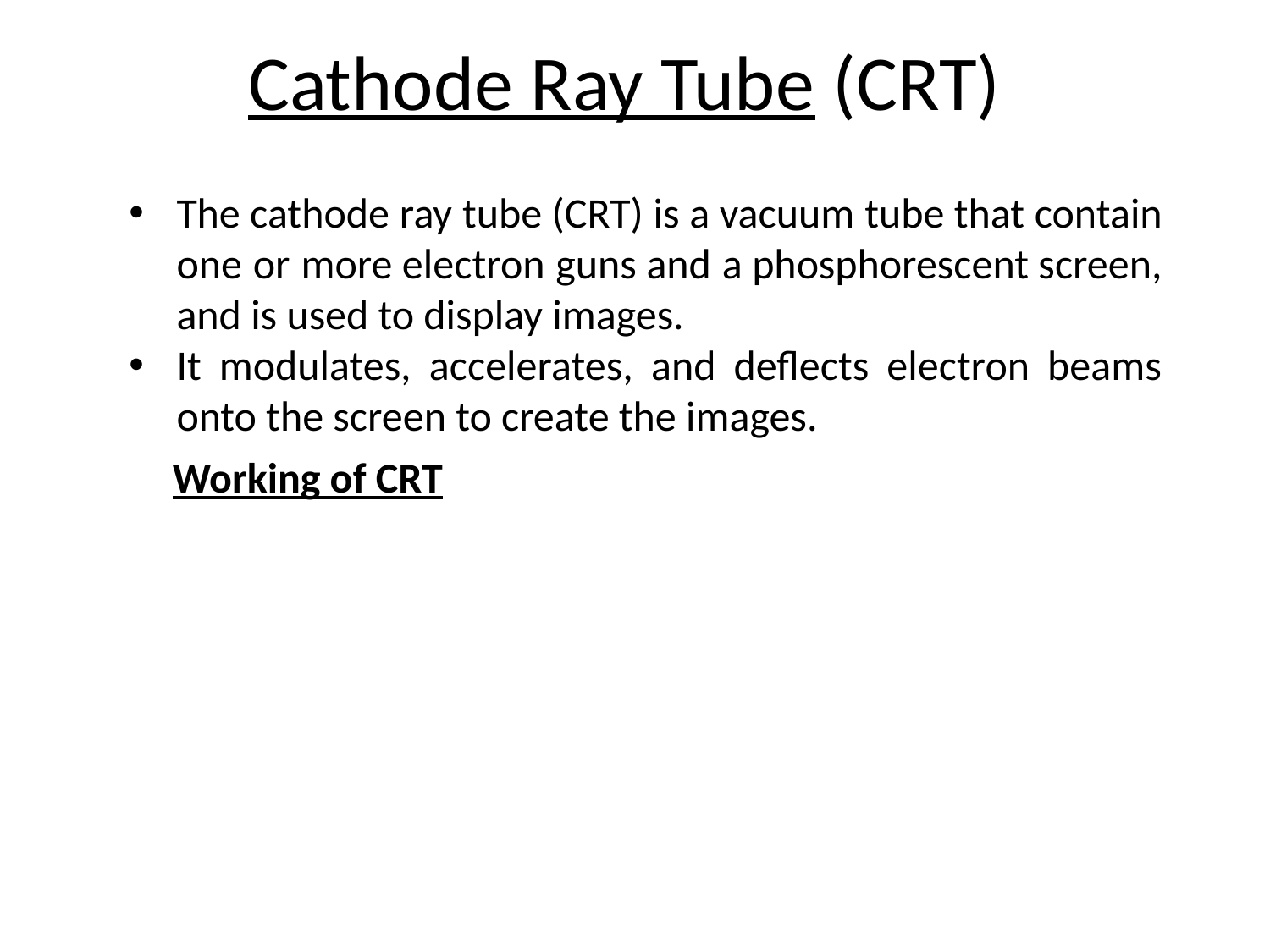

# Cathode Ray Tube (CRT)
The cathode ray tube (CRT) is a vacuum tube that contain one or more electron guns and a phosphorescent screen, and is used to display images.
It modulates, accelerates, and deflects electron beams onto the screen to create the images.

Working of CRT